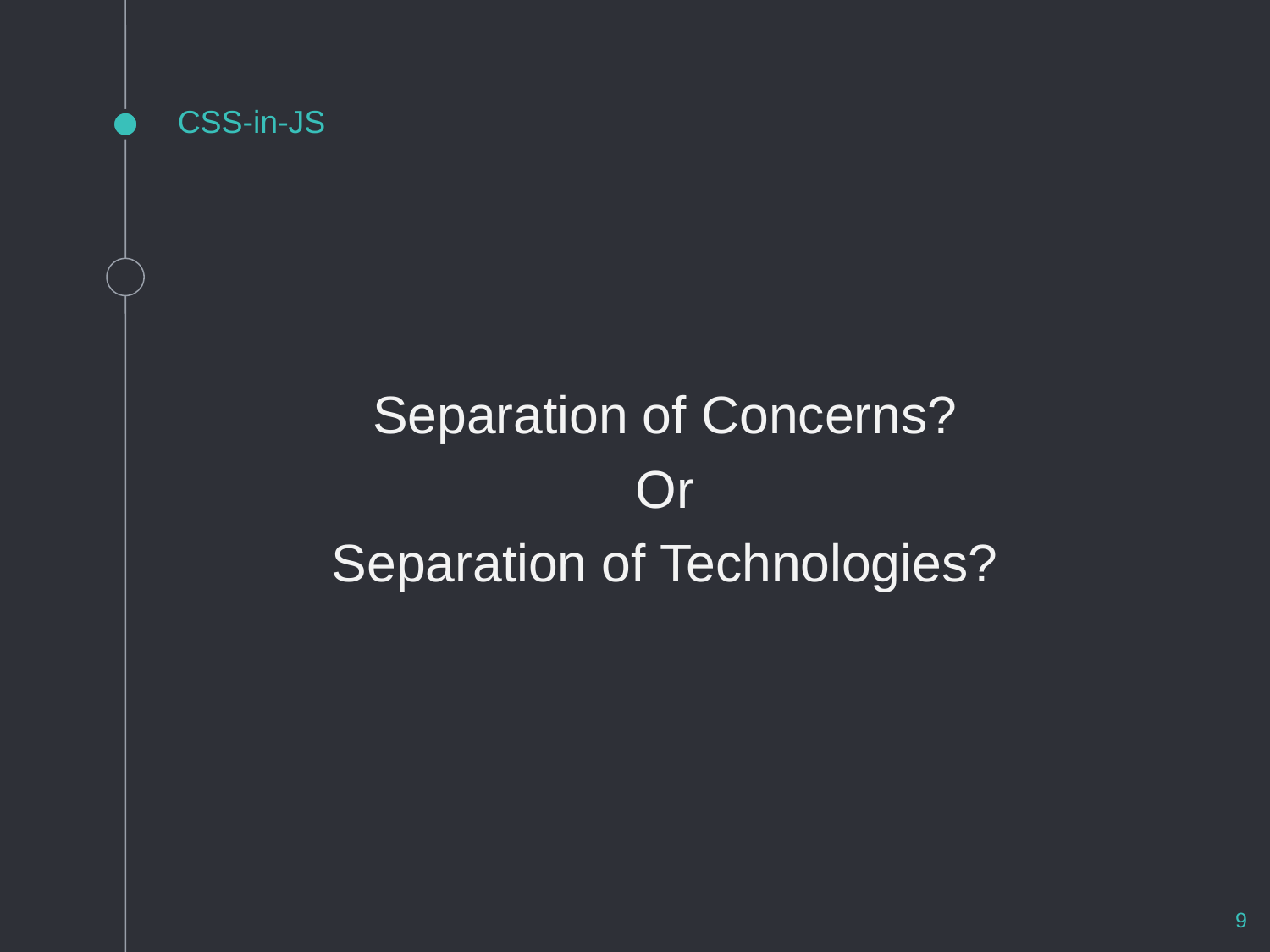

CSS-in-JS

Separation of Concerns?
 Or
Separation of Technologies?

9